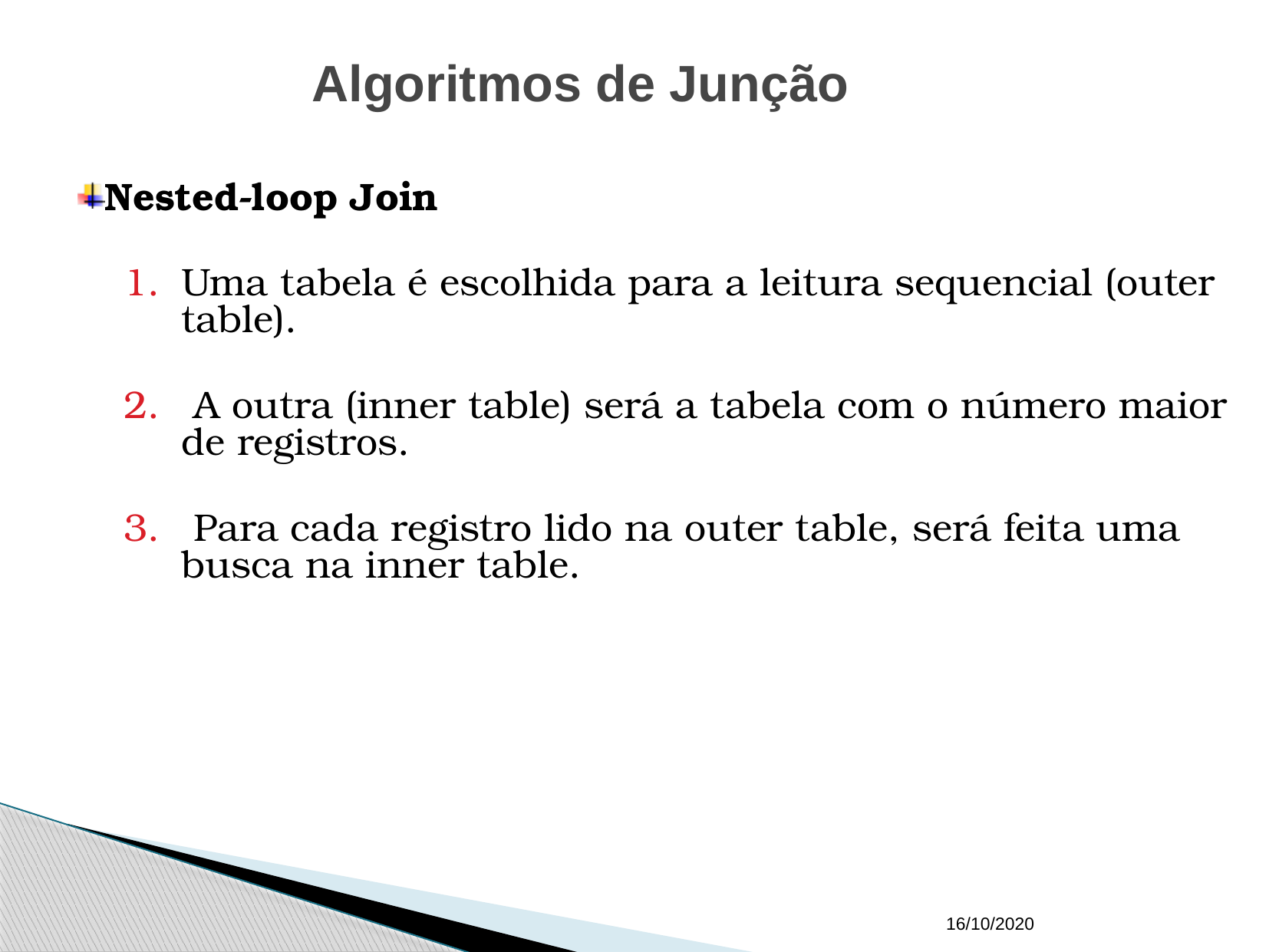

Algoritmos de Junção

Nested-loop Join

Uma tabela é escolhida para a leitura sequencial (outer table).

 A outra (inner table) será a tabela com o número maior de registros.

 Para cada registro lido na outer table, será feita uma busca na inner table.
16/10/2020